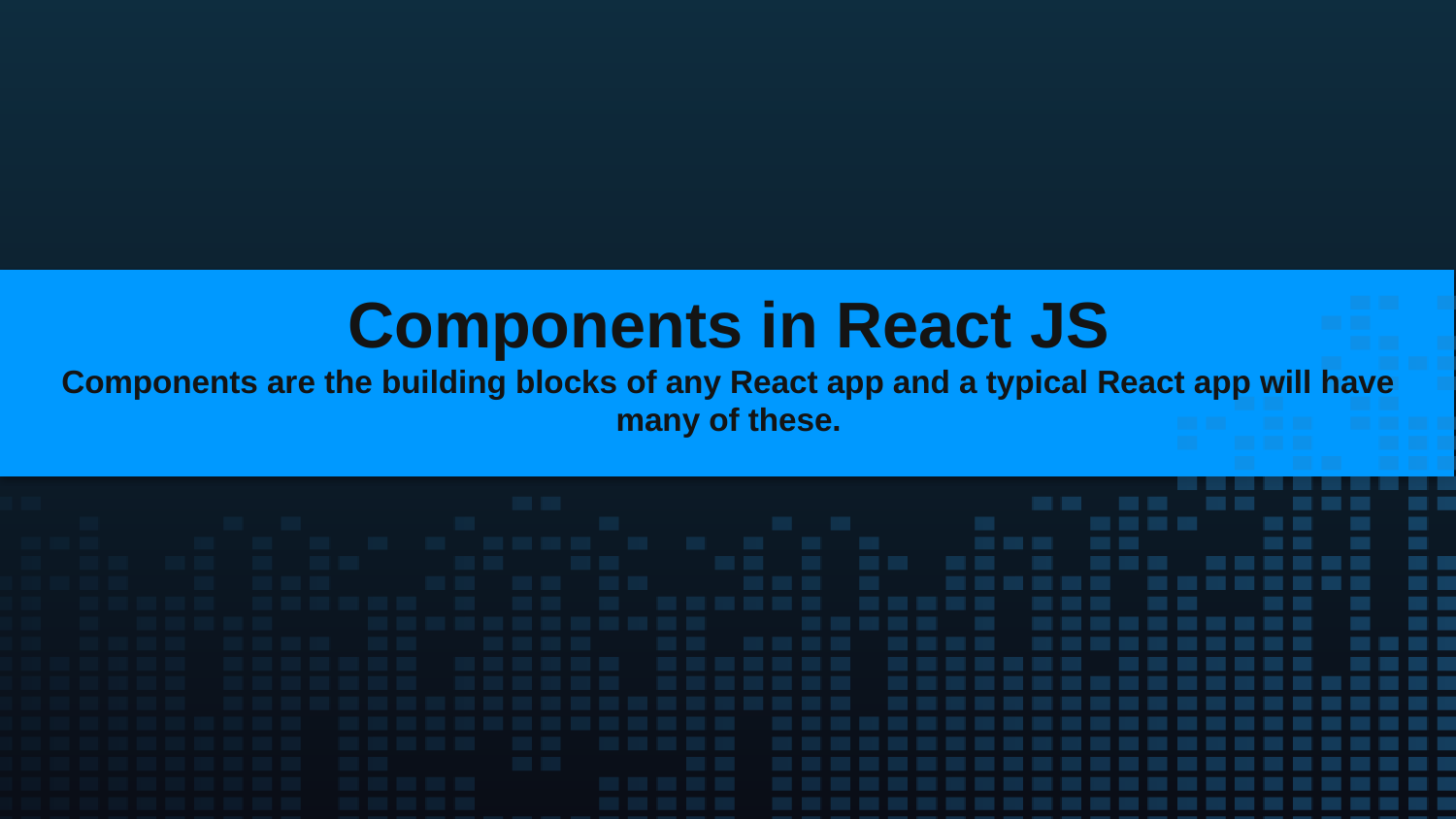

Components in React JS
Components are the building blocks of any React app and a typical React app will have many of these.